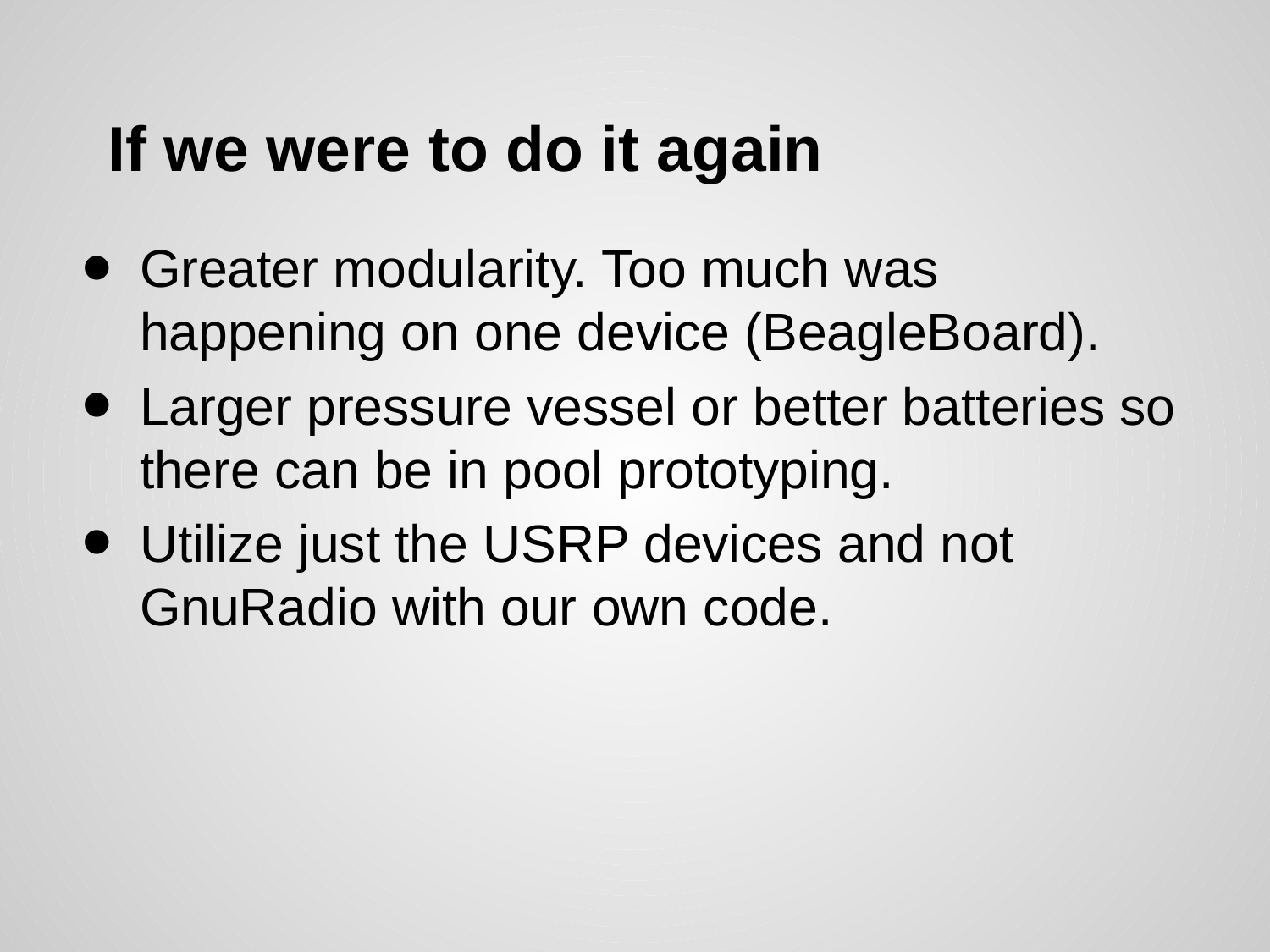

# If we were to do it again
Greater modularity. Too much was happening on one device (BeagleBoard).
Larger pressure vessel or better batteries so there can be in pool prototyping.
Utilize just the USRP devices and not GnuRadio with our own code.